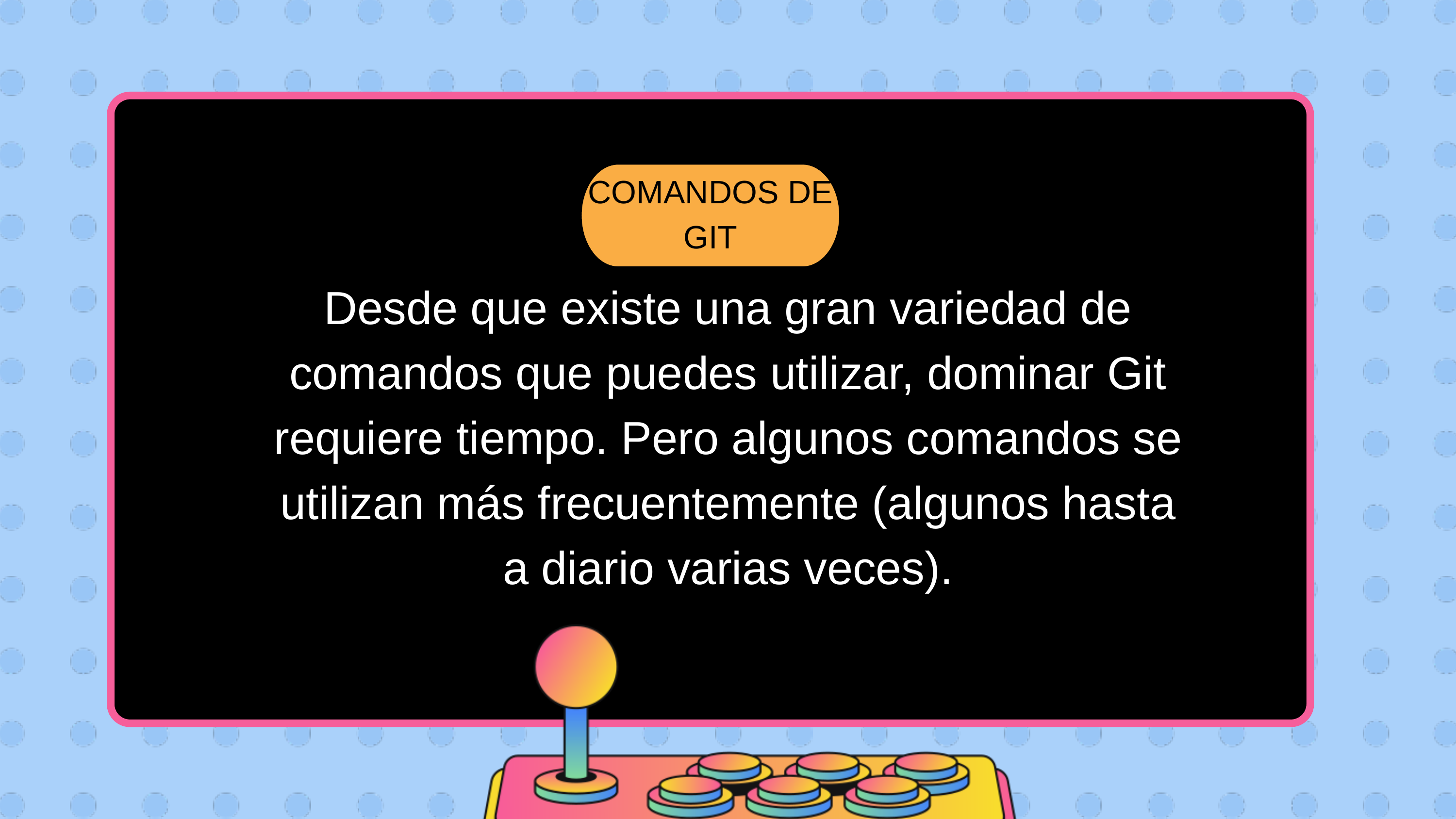

INSTRUCTION

COMANDOS DE GIT
Desde que existe una gran variedad de comandos que puedes utilizar, dominar Git requiere tiempo. Pero algunos comandos se utilizan más frecuentemente (algunos hasta a diario varias veces).